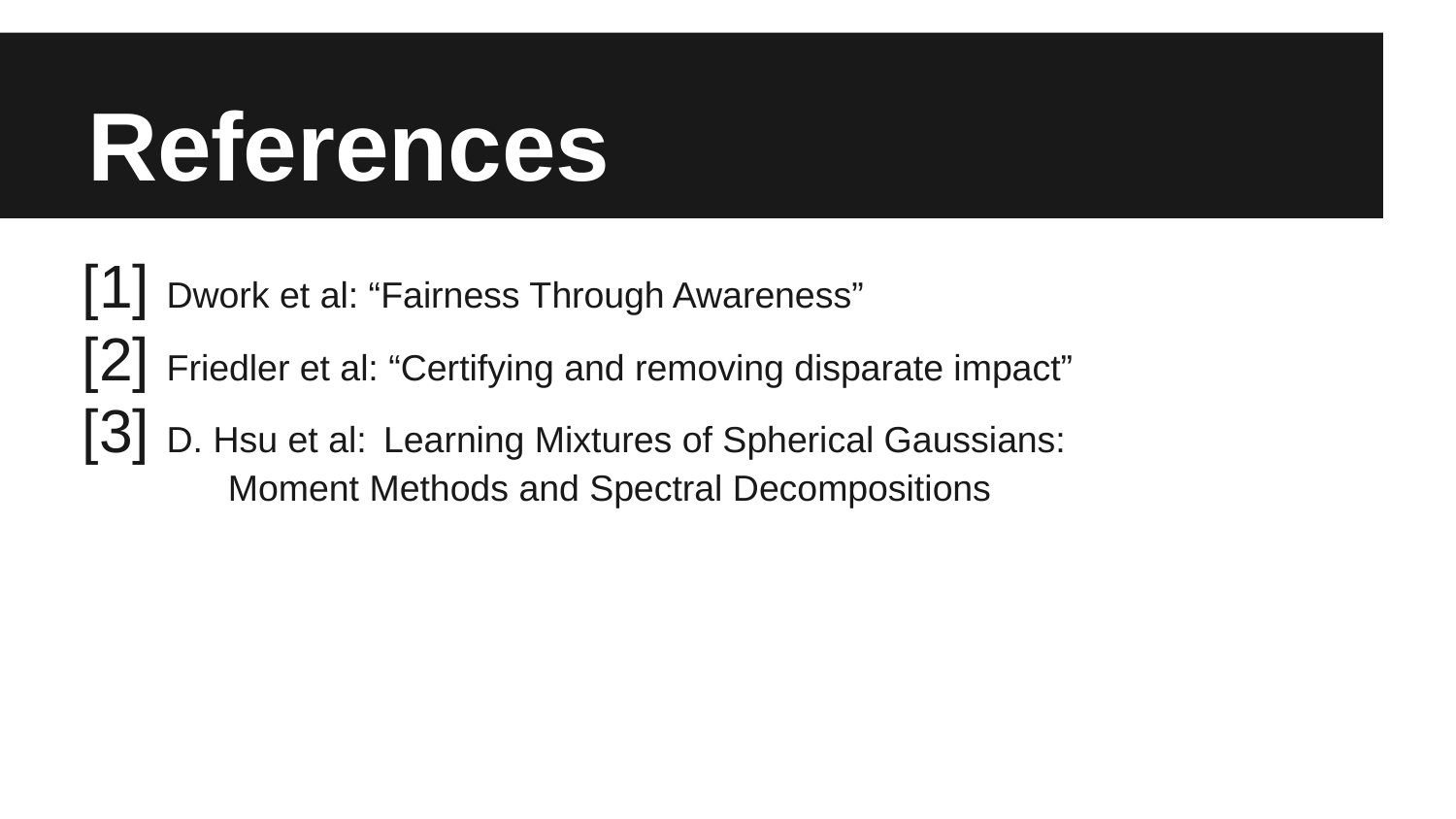

# References
[1] Dwork et al: “Fairness Through Awareness”
[2] Friedler et al: “Certifying and removing disparate impact”
[3] D. Hsu et al: Learning Mixtures of Spherical Gaussians:
	Moment Methods and Spectral Decompositions